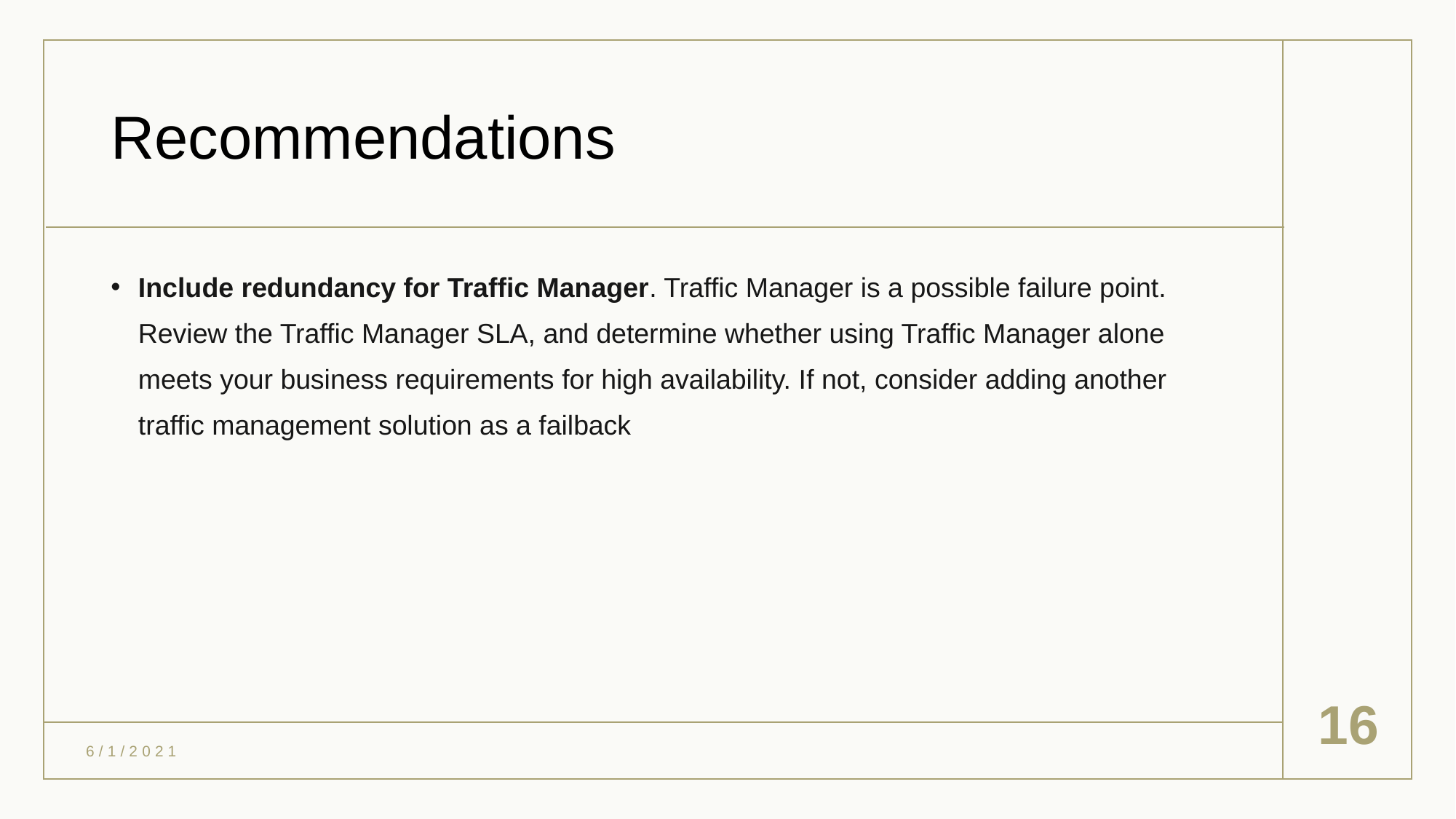

# Recommendations
Include redundancy for Traffic Manager. Traffic Manager is a possible failure point. Review the Traffic Manager SLA, and determine whether using Traffic Manager alone meets your business requirements for high availability. If not, consider adding another traffic management solution as a failback

16
6/1/2021